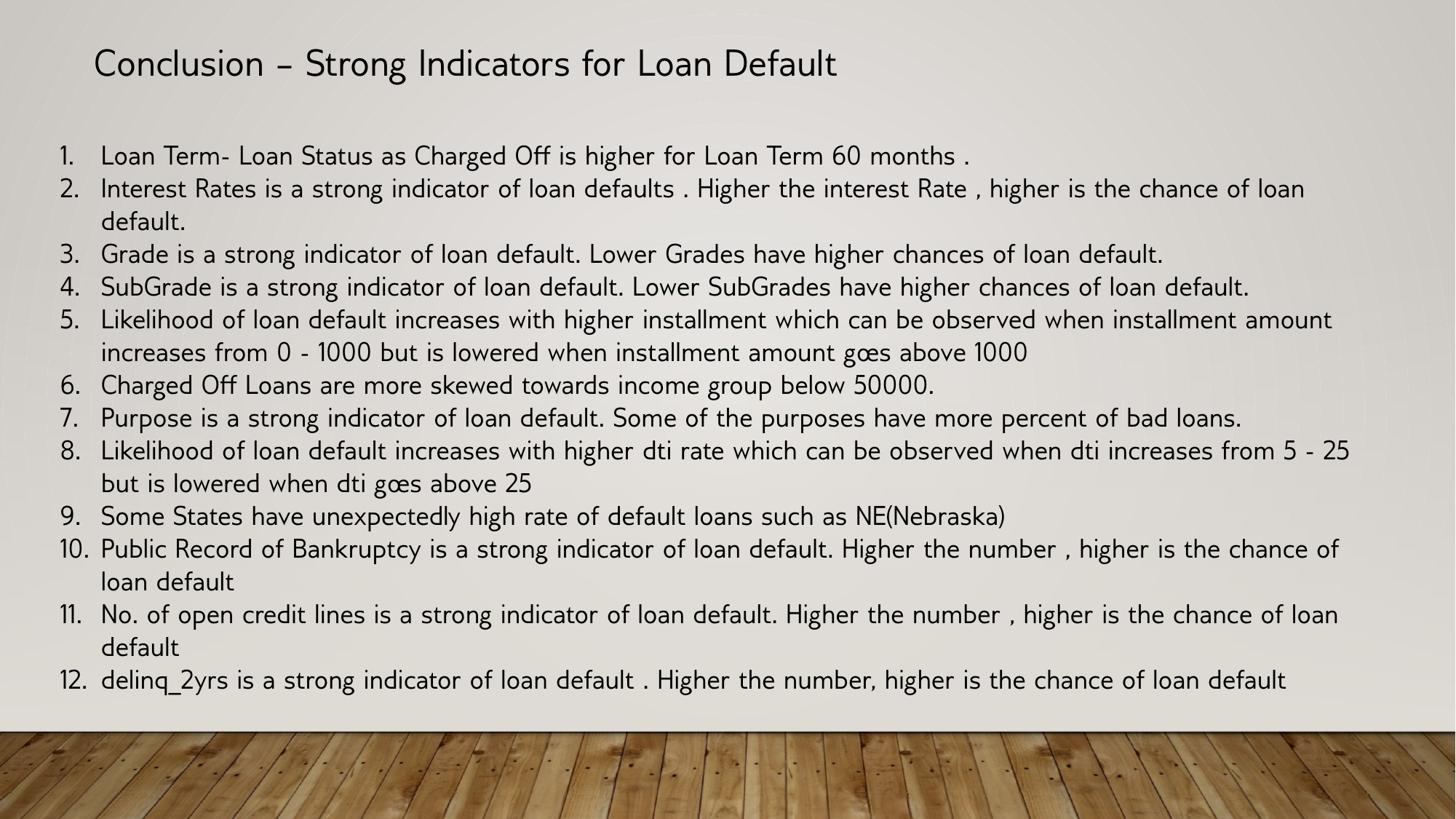

Conclusion – Strong Indicators for Loan Default
Loan Term- Loan Status as Charged Off is higher for Loan Term 60 months .
Interest Rates is a strong indicator of loan defaults . Higher the interest Rate , higher is the chance of loan default.
Grade is a strong indicator of loan default. Lower Grades have higher chances of loan default.
SubGrade is a strong indicator of loan default. Lower SubGrades have higher chances of loan default.
Likelihood of loan default increases with higher installment which can be observed when installment amount
increases from 0 - 1000 but is lowered when installment amount goes above 1000
Charged Off Loans are more skewed towards income group below 50000.
Purpose is a strong indicator of loan default. Some of the purposes have more percent of bad loans.
Likelihood of loan default increases with higher dti rate which can be observed when dti increases from 5 - 25 but is lowered when dti goes above 25
Some States have unexpectedly high rate of default loans such as NE(Nebraska)
Public Record of Bankruptcy is a strong indicator of loan default. Higher the number , higher is the chance of loan default
No. of open credit lines is a strong indicator of loan default. Higher the number , higher is the chance of loan default
delinq_2yrs is a strong indicator of loan default . Higher the number, higher is the chance of loan default